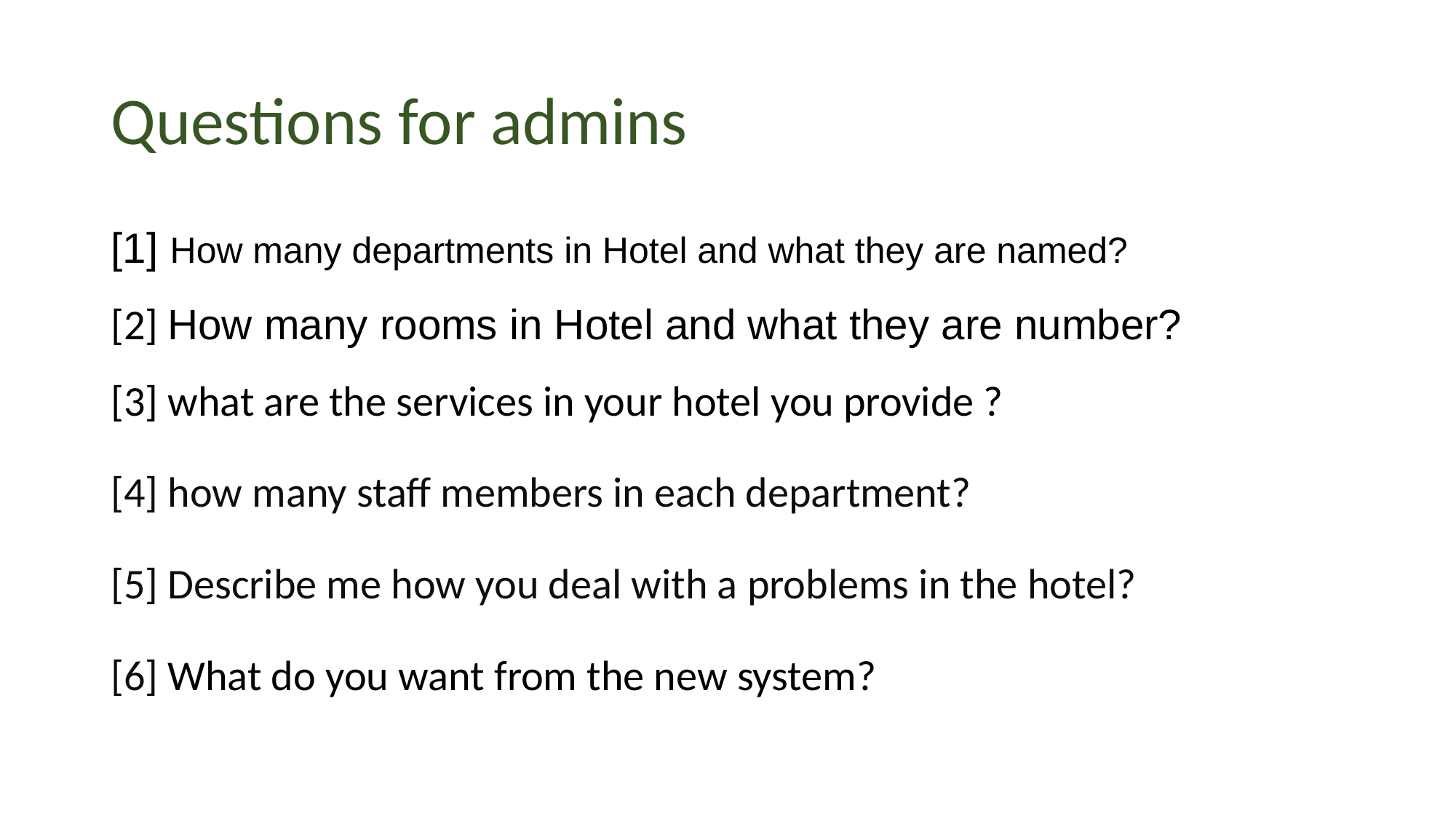

# Questions for admins
[1] How many departments in Hotel and what they are named?
[2] How many rooms in Hotel and what they are number?
[3] what are the services in your hotel you provide ?
[4] how many staff members in each department?
[5] Describe me how you deal with a problems in the hotel?
[6] What do you want from the new system?